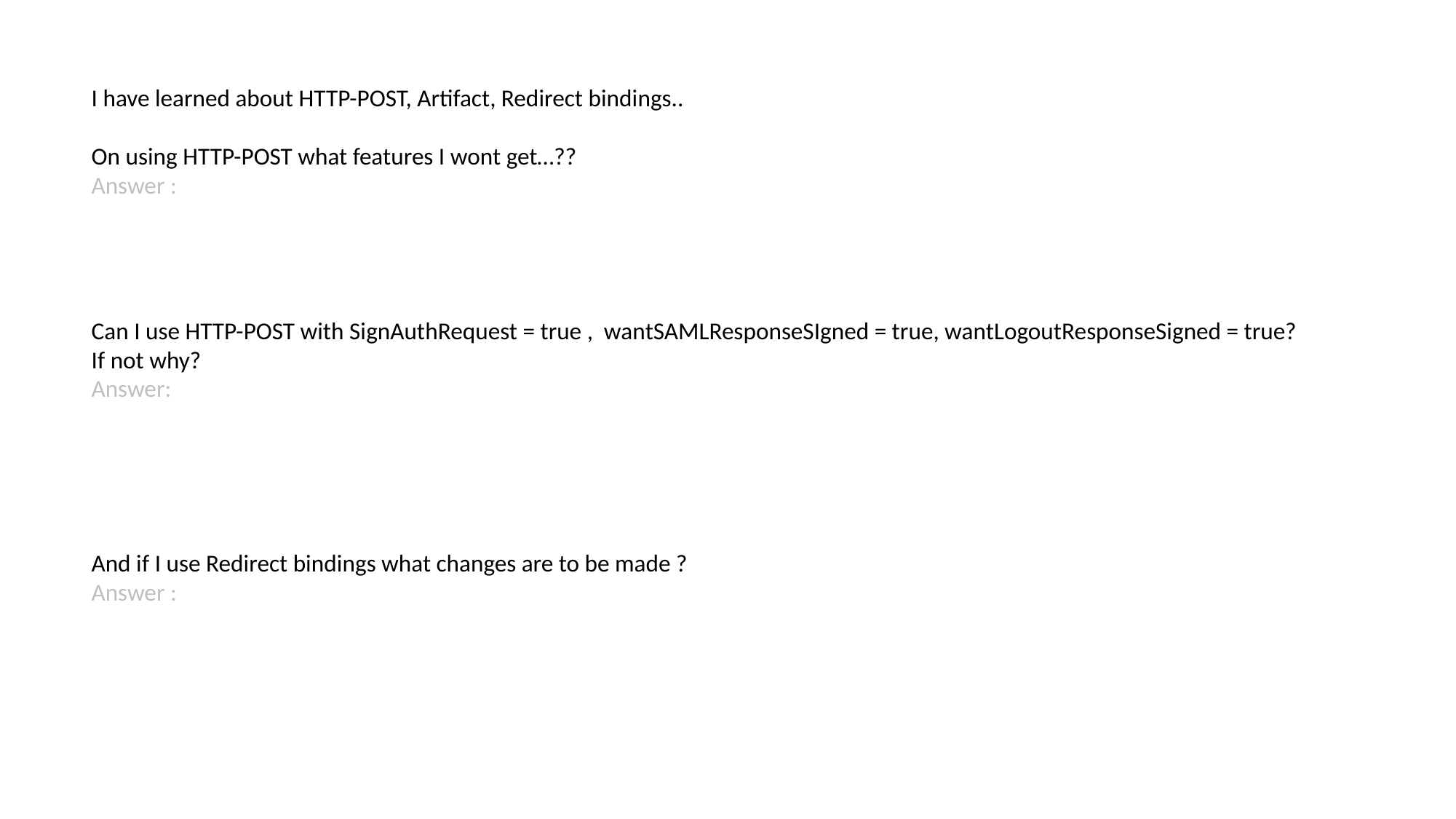

I have learned about HTTP-POST, Artifact, Redirect bindings..

On using HTTP-POST what features I wont get…??
Answer :

Can I use HTTP-POST with SignAuthRequest = true ,  wantSAMLResponseSIgned = true, wantLogoutResponseSigned = true?
If not why?
Answer:

And if I use Redirect bindings what changes are to be made ?
Answer :